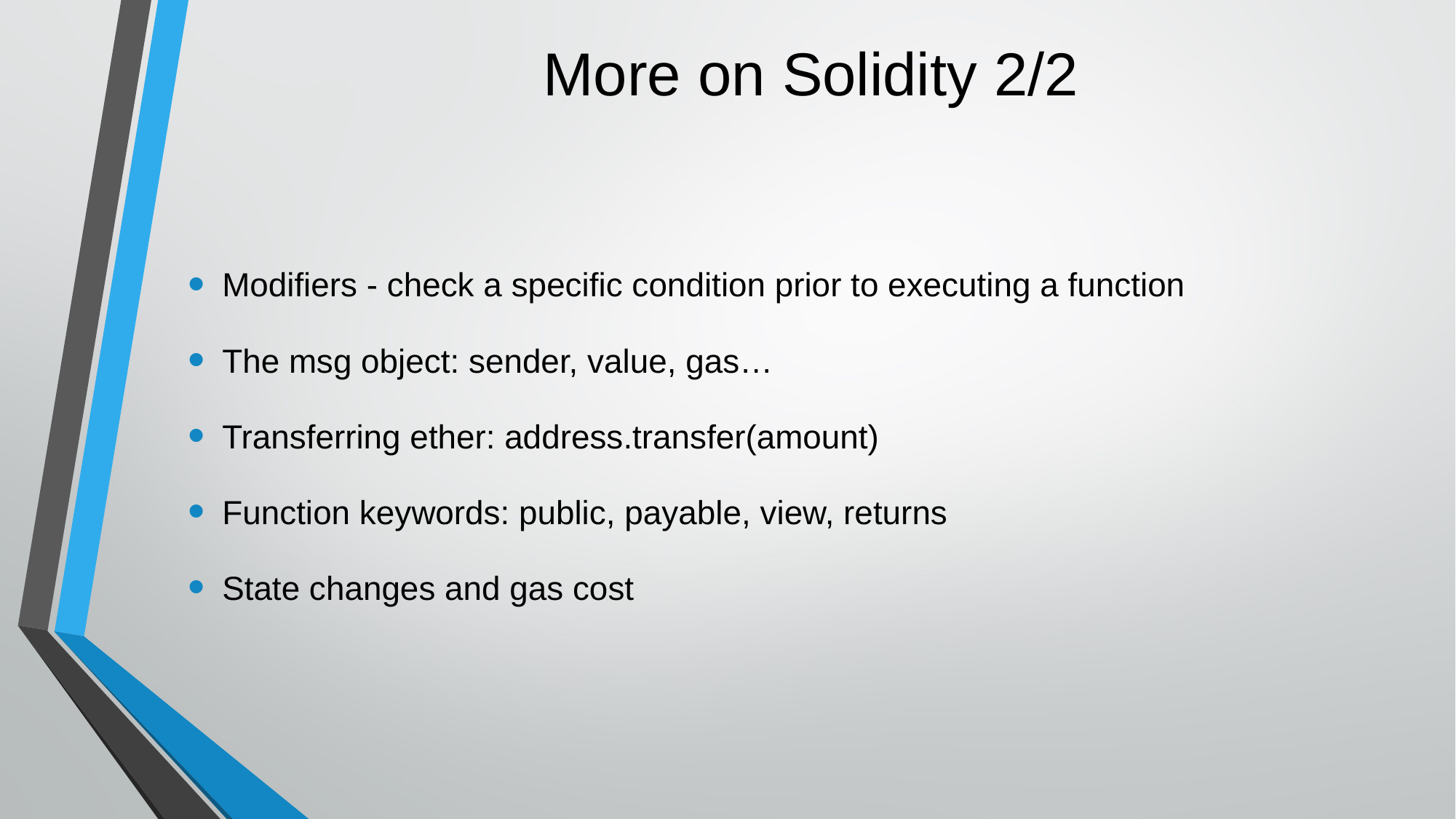

# More on Solidity 2/2
Modifiers - check a specific condition prior to executing a function
The msg object: sender, value, gas…
Transferring ether: address.transfer(amount)
Function keywords: public, payable, view, returns
State changes and gas cost